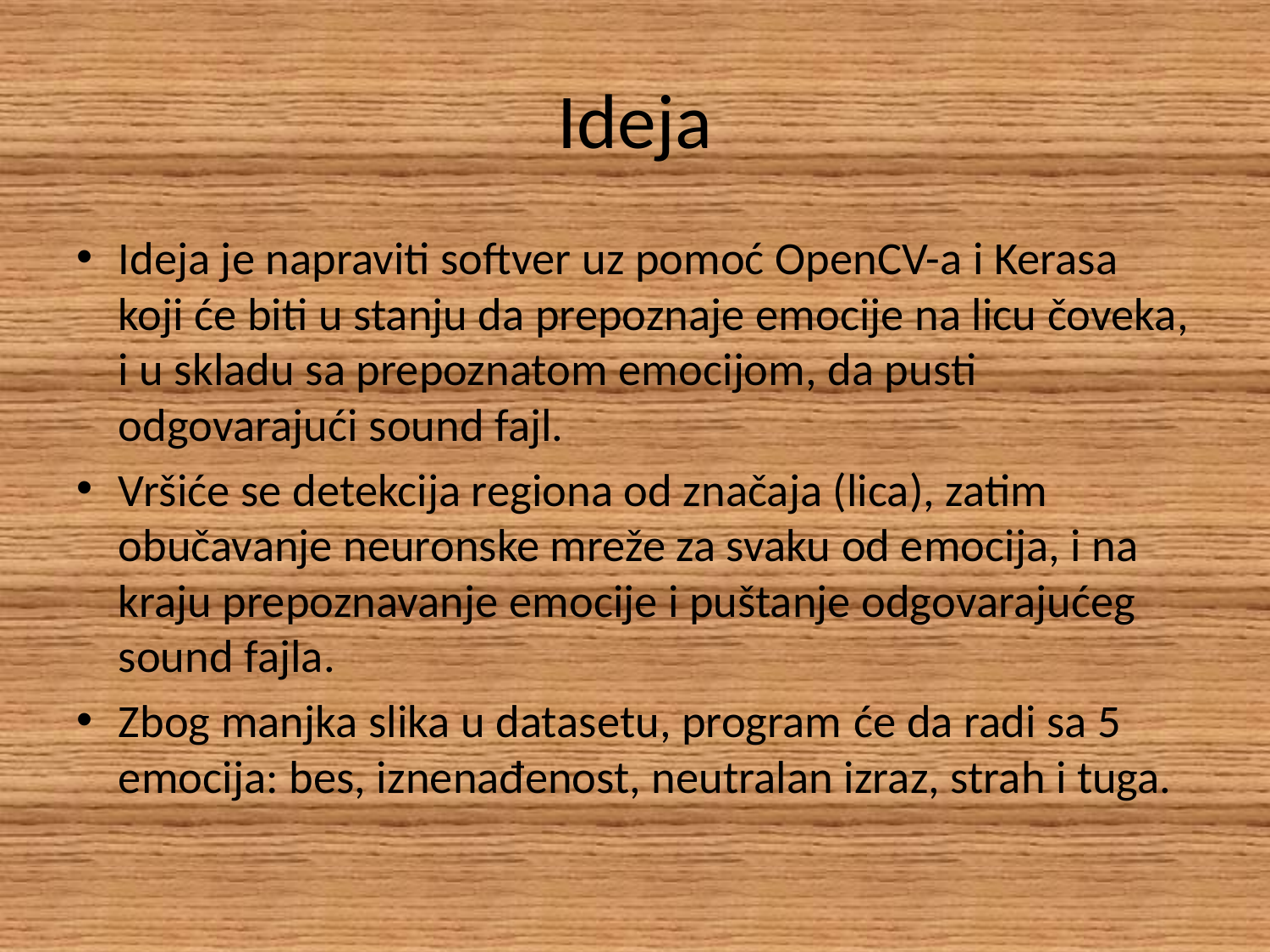

# Ideja
Ideja je napraviti softver uz pomoć OpenCV-a i Kerasa koji će biti u stanju da prepoznaje emocije na licu čoveka, i u skladu sa prepoznatom emocijom, da pusti odgovarajući sound fajl.
Vršiće se detekcija regiona od značaja (lica), zatim obučavanje neuronske mreže za svaku od emocija, i na kraju prepoznavanje emocije i puštanje odgovarajućeg sound fajla.
Zbog manjka slika u datasetu, program će da radi sa 5 emocija: bes, iznenađenost, neutralan izraz, strah i tuga.